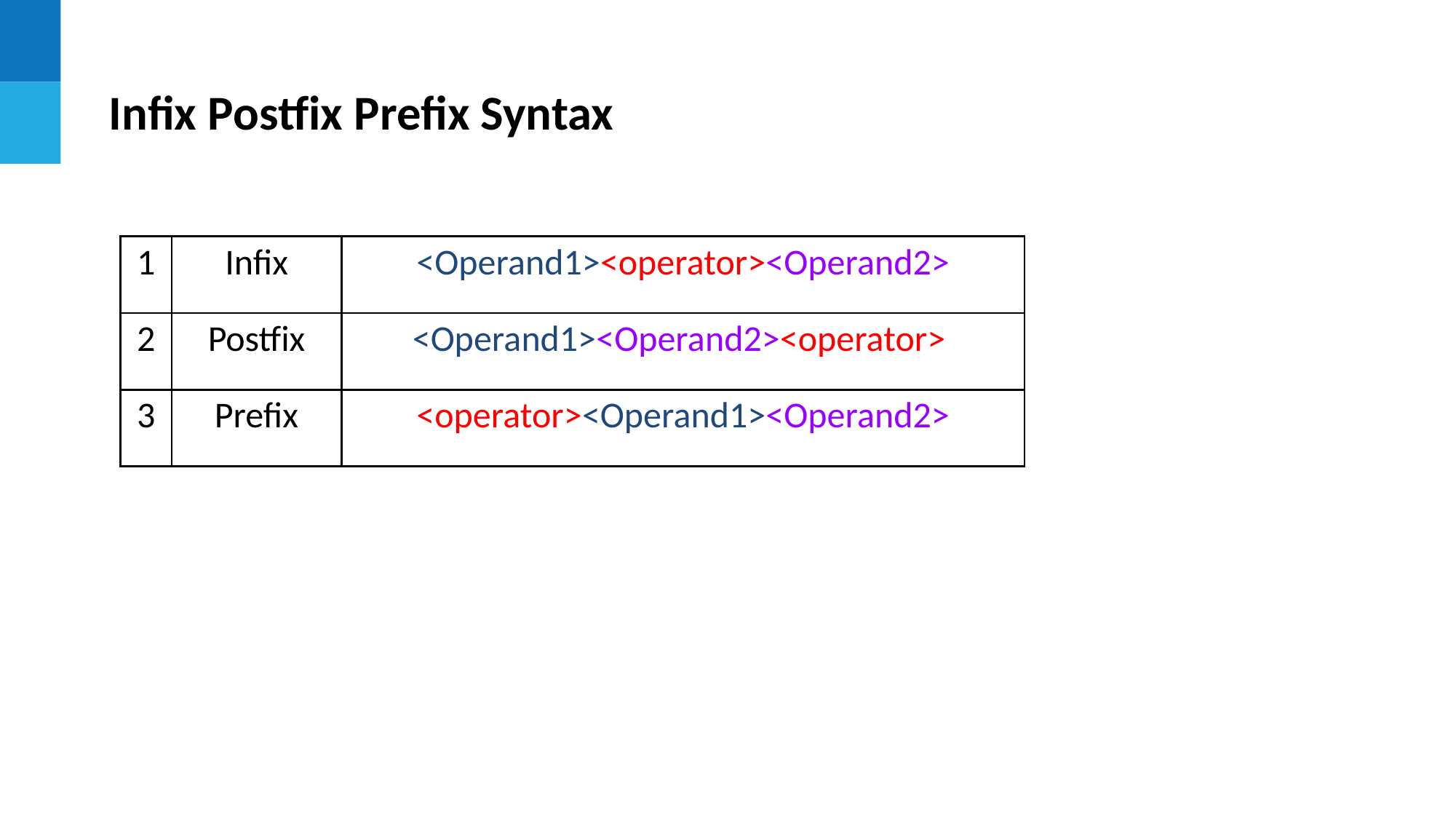

Infix Postfix Prefix Syntax
| 1 | Infix | <Operand1><operator><Operand2> |
| --- | --- | --- |
| 2 | Postfix | <Operand1><Operand2><operator> |
| 3 | Prefix | <operator><Operand1><Operand2> |